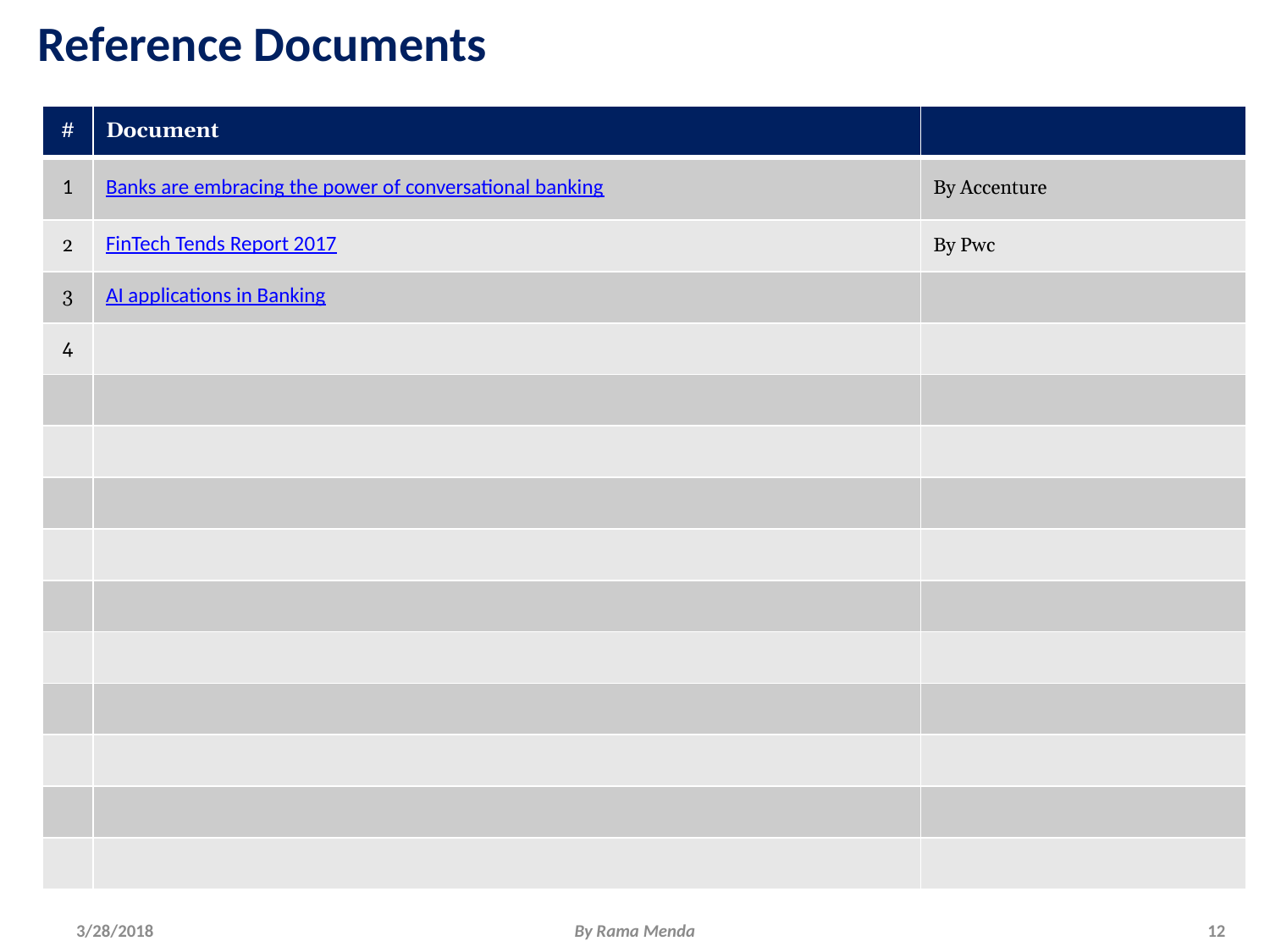

# Reference Documents
| # | Document |  |
| --- | --- | --- |
| 1 | Banks are embracing the power of conversational banking | By Accenture |
| 2 | FinTech Tends Report 2017 | By Pwc |
| 3 | AI applications in Banking |  |
| 4 |  |  |
|  |  |  |
|  |  |  |
|  |  |  |
|  |  |  |
|  |  |  |
|  |  |  |
|  |  |  |
|  |  |  |
|  |  |  |
|  |  |  |
3/28/2018
By Rama Menda
12